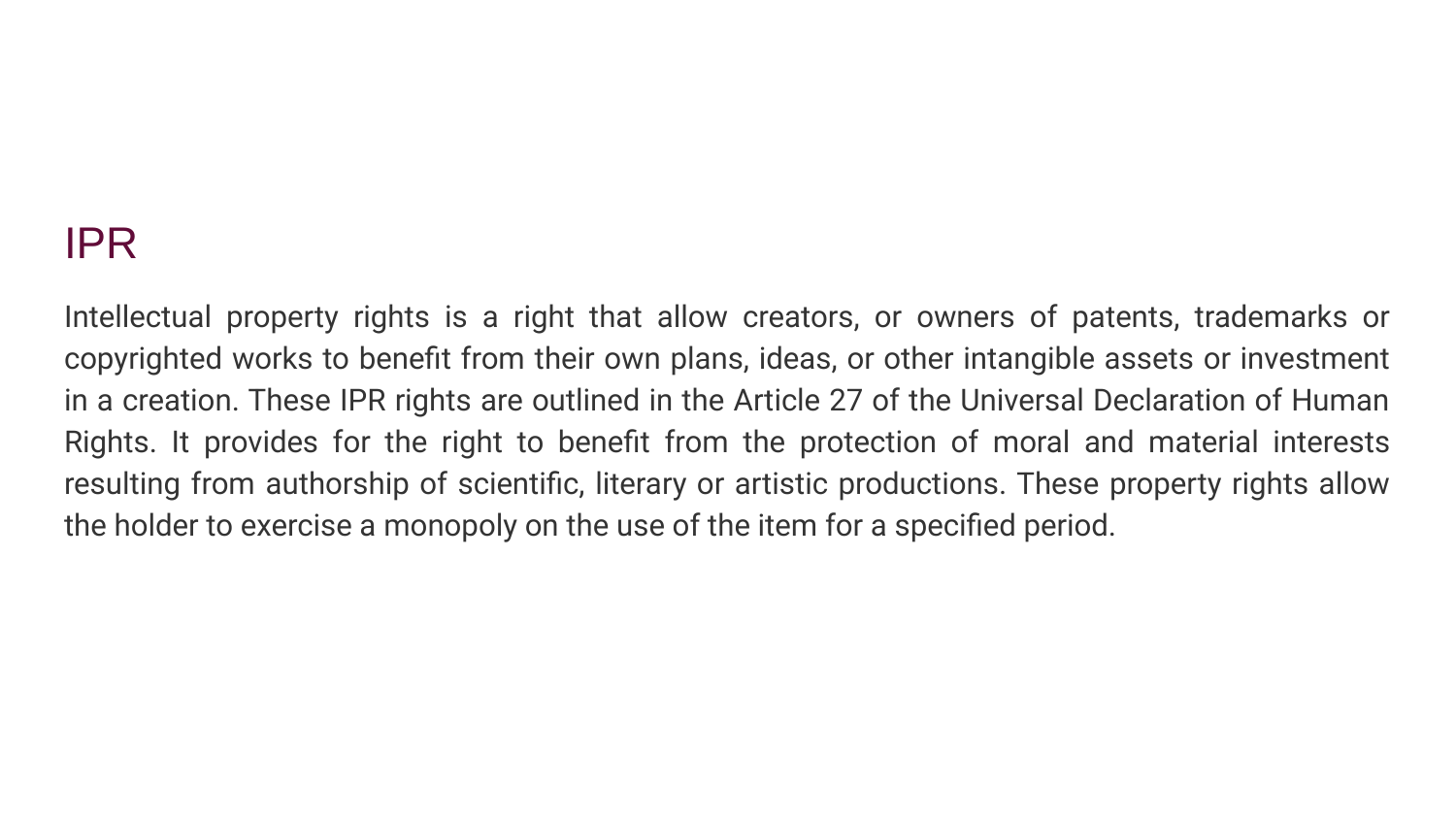

IPR
Intellectual property rights is a right that allow creators, or owners of patents, trademarks or copyrighted works to benefit from their own plans, ideas, or other intangible assets or investment in a creation. These IPR rights are outlined in the Article 27 of the Universal Declaration of Human Rights. It provides for the right to benefit from the protection of moral and material interests resulting from authorship of scientific, literary or artistic productions. These property rights allow the holder to exercise a monopoly on the use of the item for a specified period.